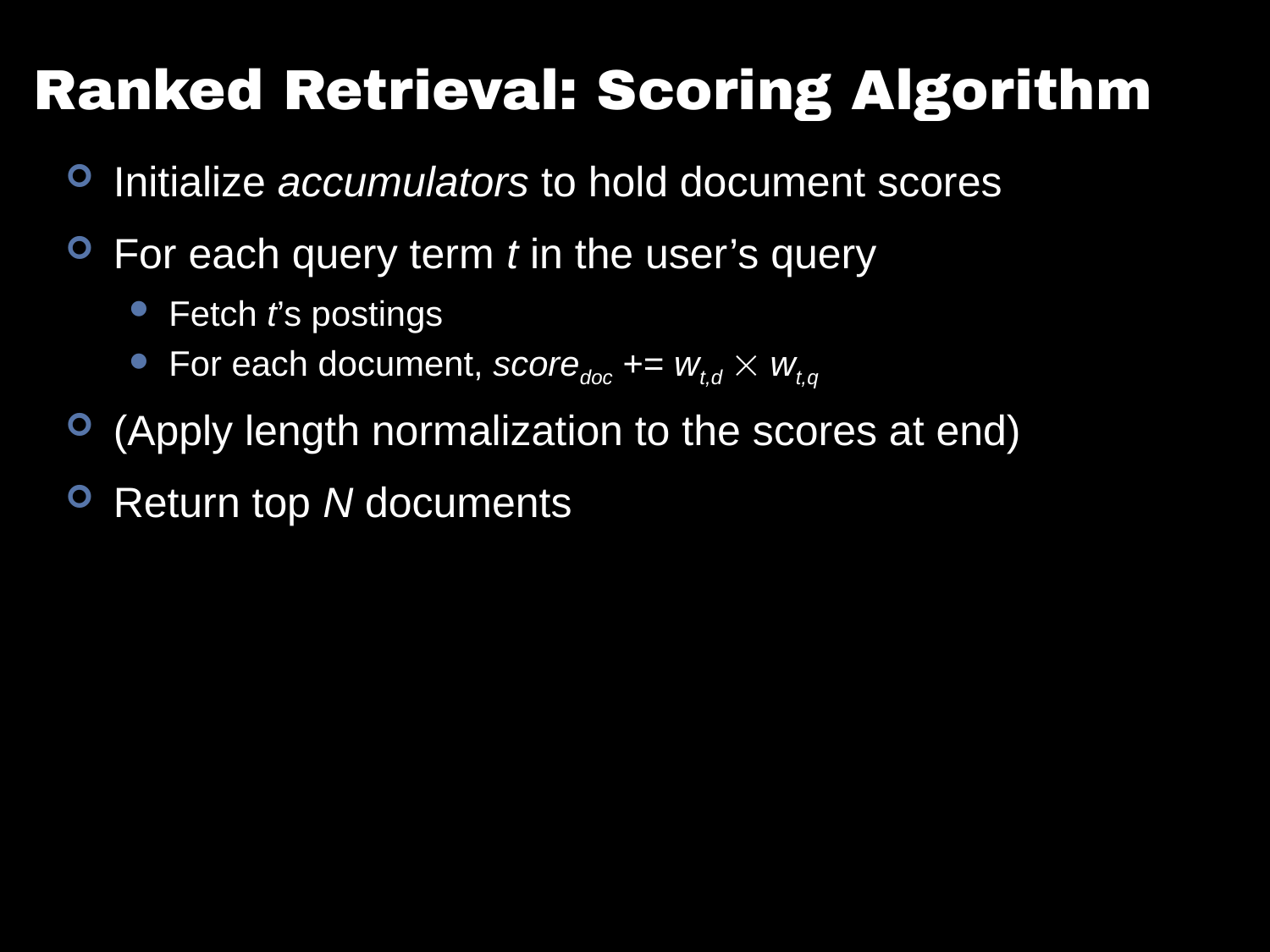

# Ranked Retrieval: Scoring Algorithm
Initialize accumulators to hold document scores
For each query term t in the user’s query
Fetch t’s postings
For each document, scoredoc += wt,d × wt,q
(Apply length normalization to the scores at end)
Return top N documents